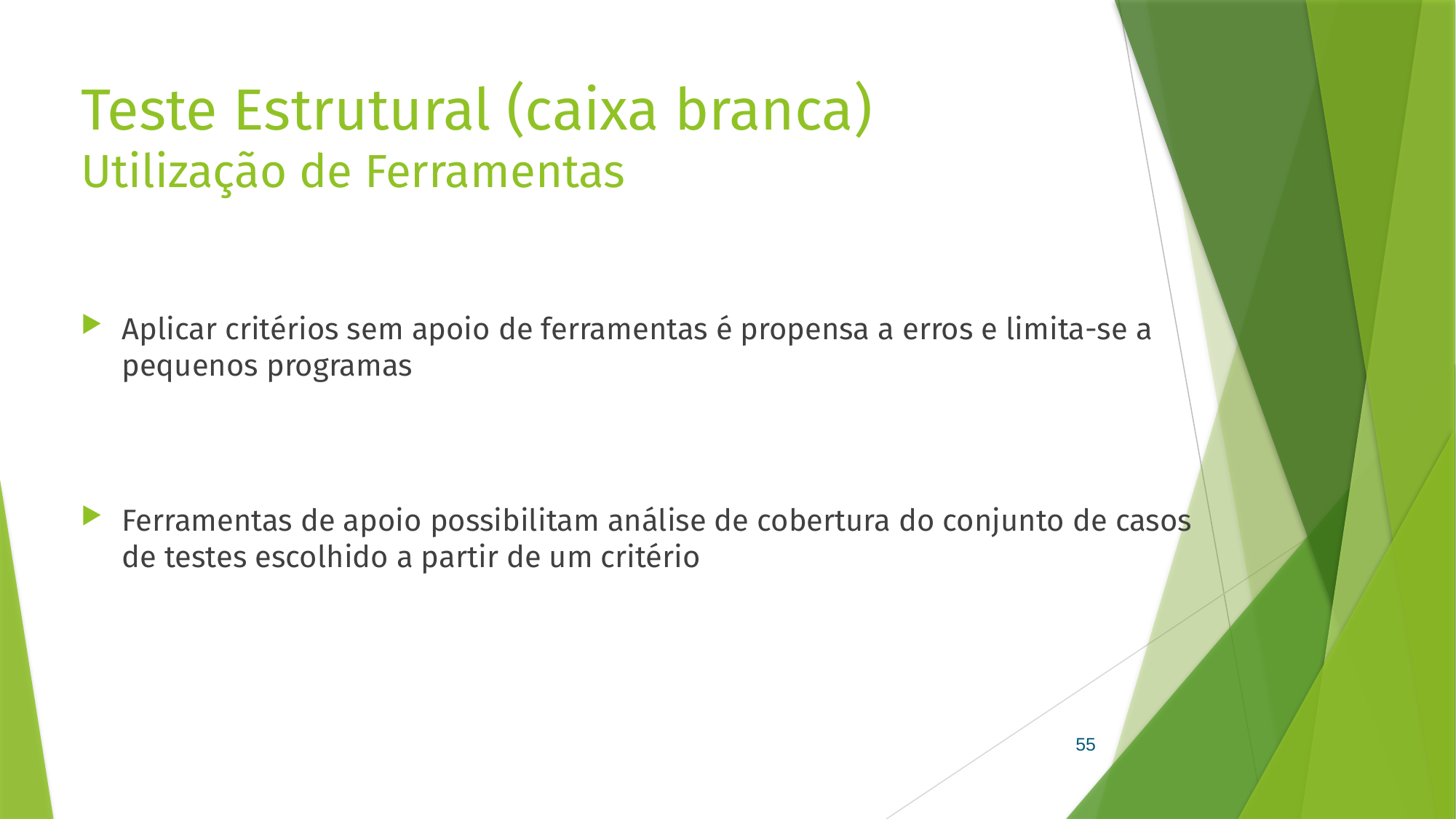

# Teste Estrutural (caixa branca) Utilização de Ferramentas

Aplicar critérios sem apoio de ferramentas é propensa a erros e limita-se a pequenos programas

Ferramentas de apoio possibilitam análise de cobertura do conjunto de casos de testes escolhido a partir de um critério

55